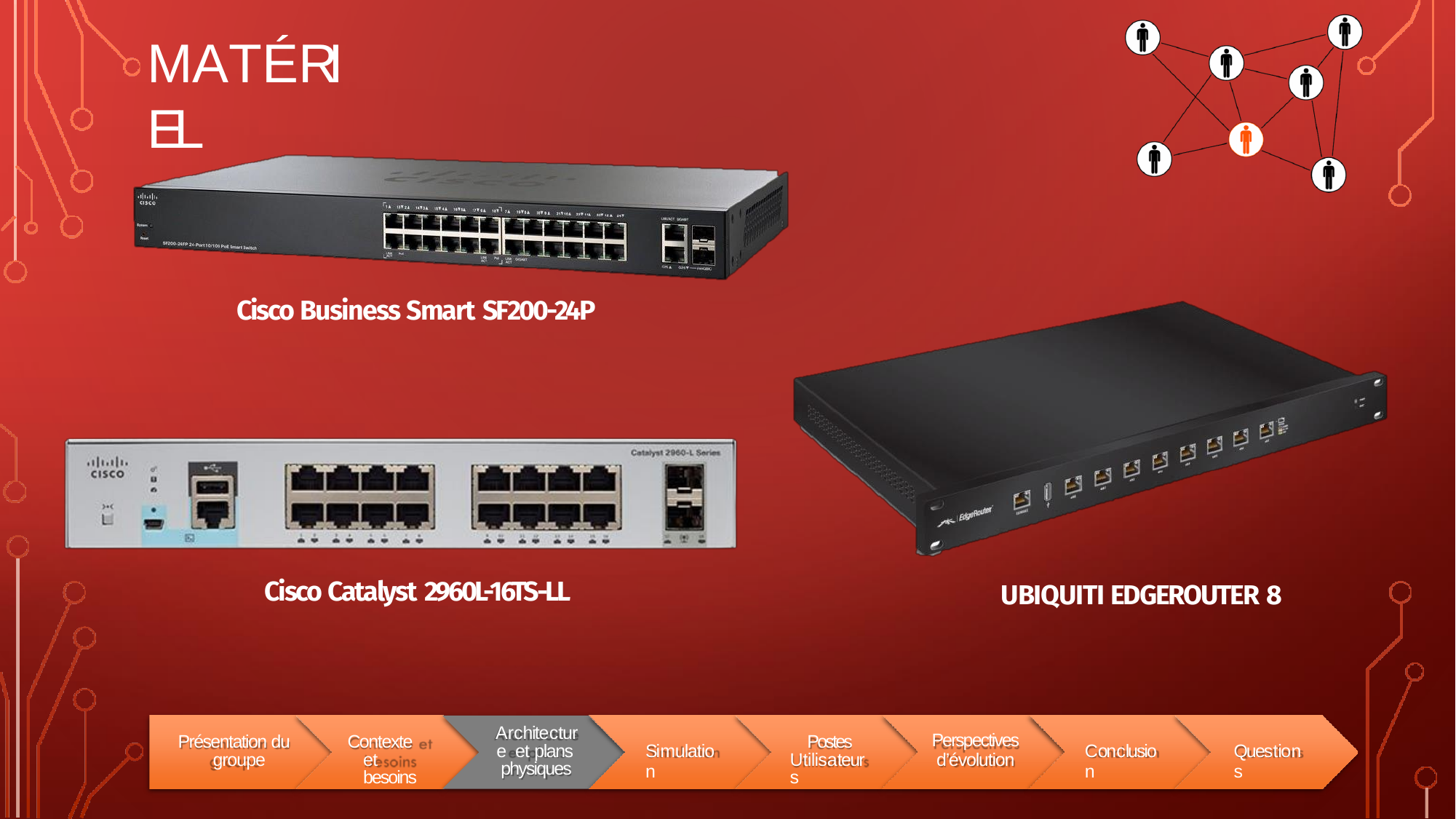

# MATÉRIEL

Cisco Business Smart SF200-24P

Cisco Catalyst 2960L-16TS-LL
UBIQUITI EDGEROUTER 8

Architecture  et plans  physiques

Présentation du  groupe
Contexte et  besoins
Postes  Utilisateurs
Perspectives
d’évolution

Simulation
Conclusion
Questions